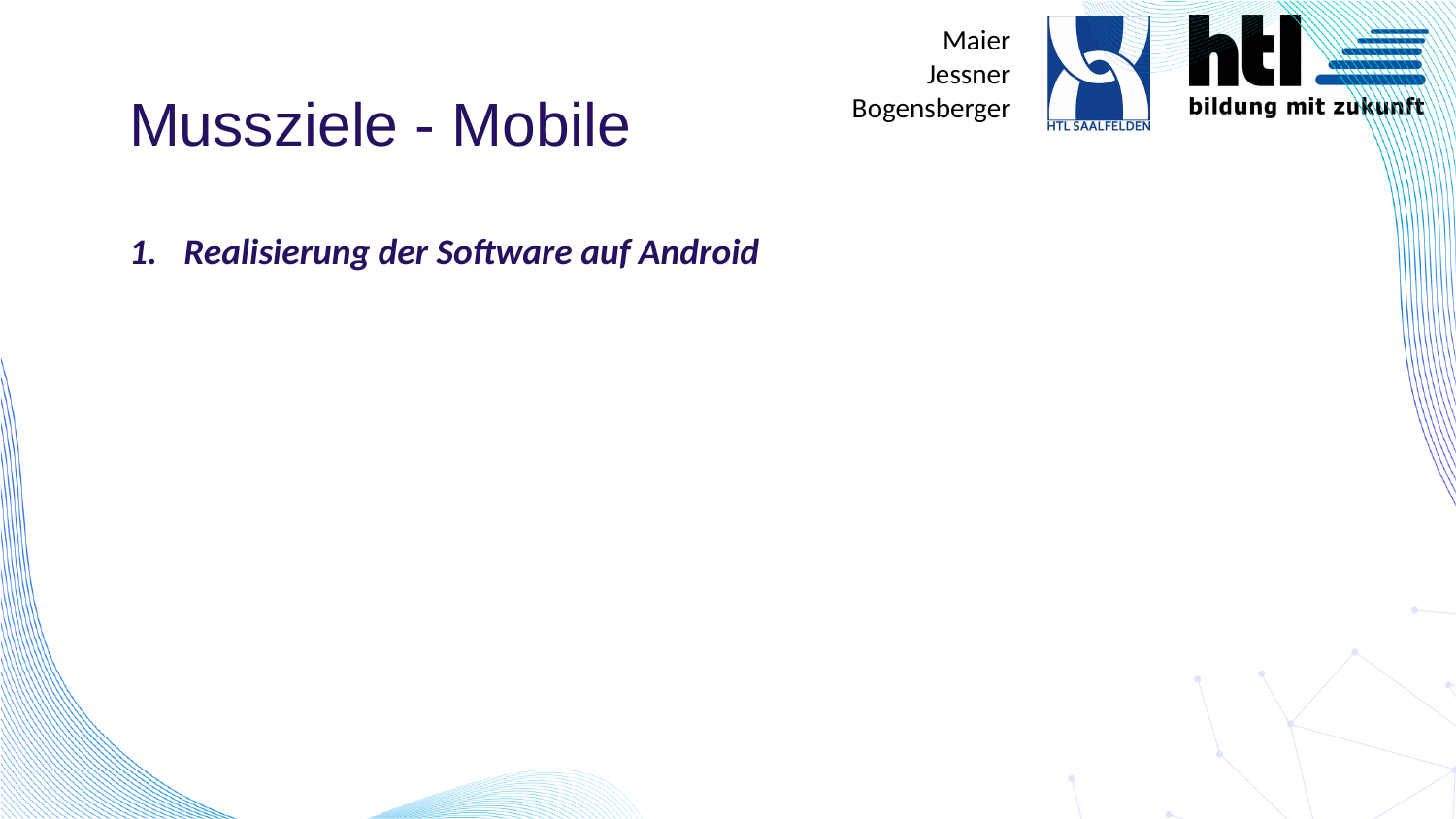

# Mussziele - Mobile
Realisierung der Software auf Android